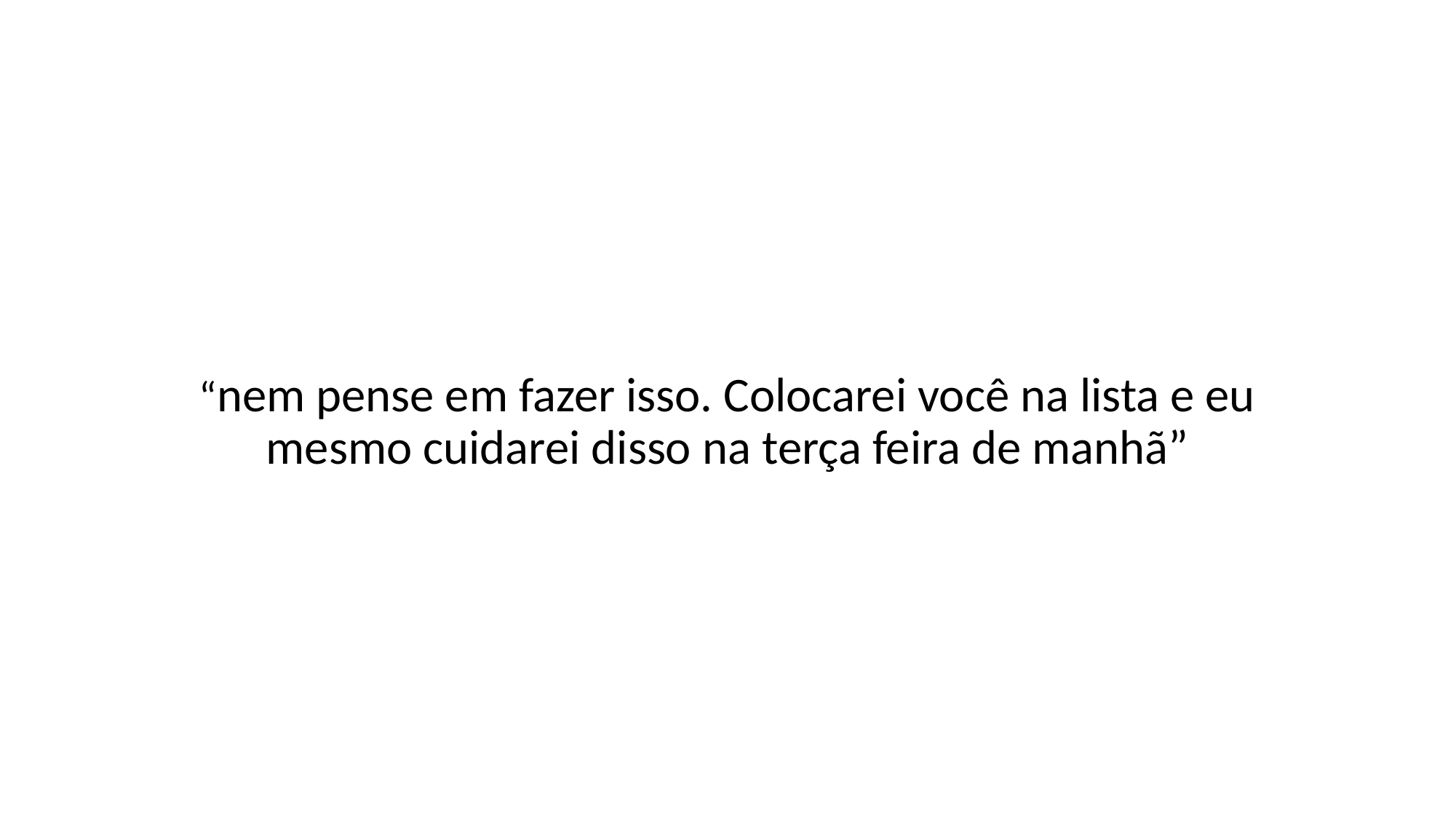

“nem pense em fazer isso. Colocarei você na lista e eu mesmo cuidarei disso na terça feira de manhã”